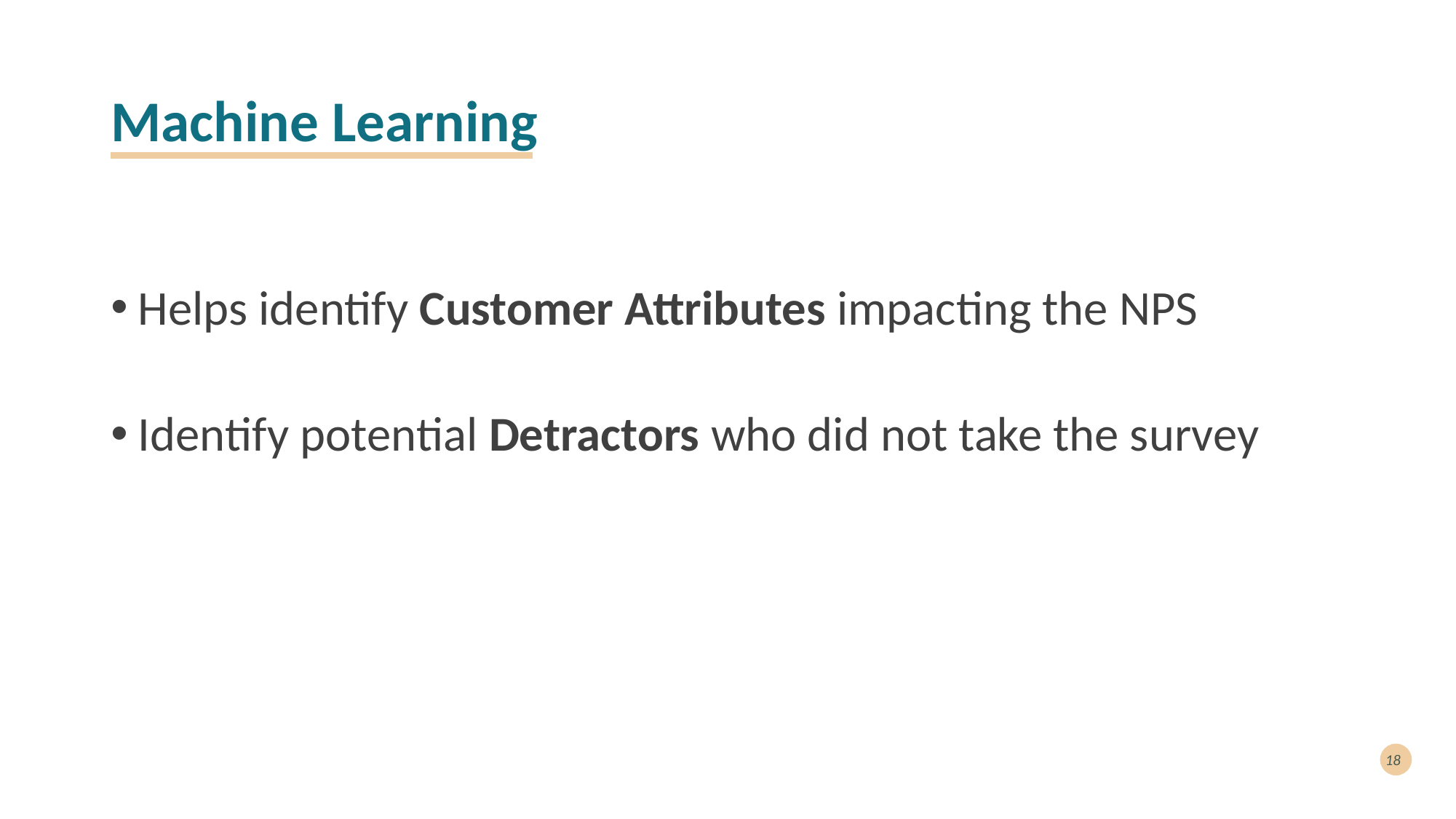

# Machine Learning

Helps identify Customer Attributes impacting the NPS
Identify potential Detractors who did not take the survey

18